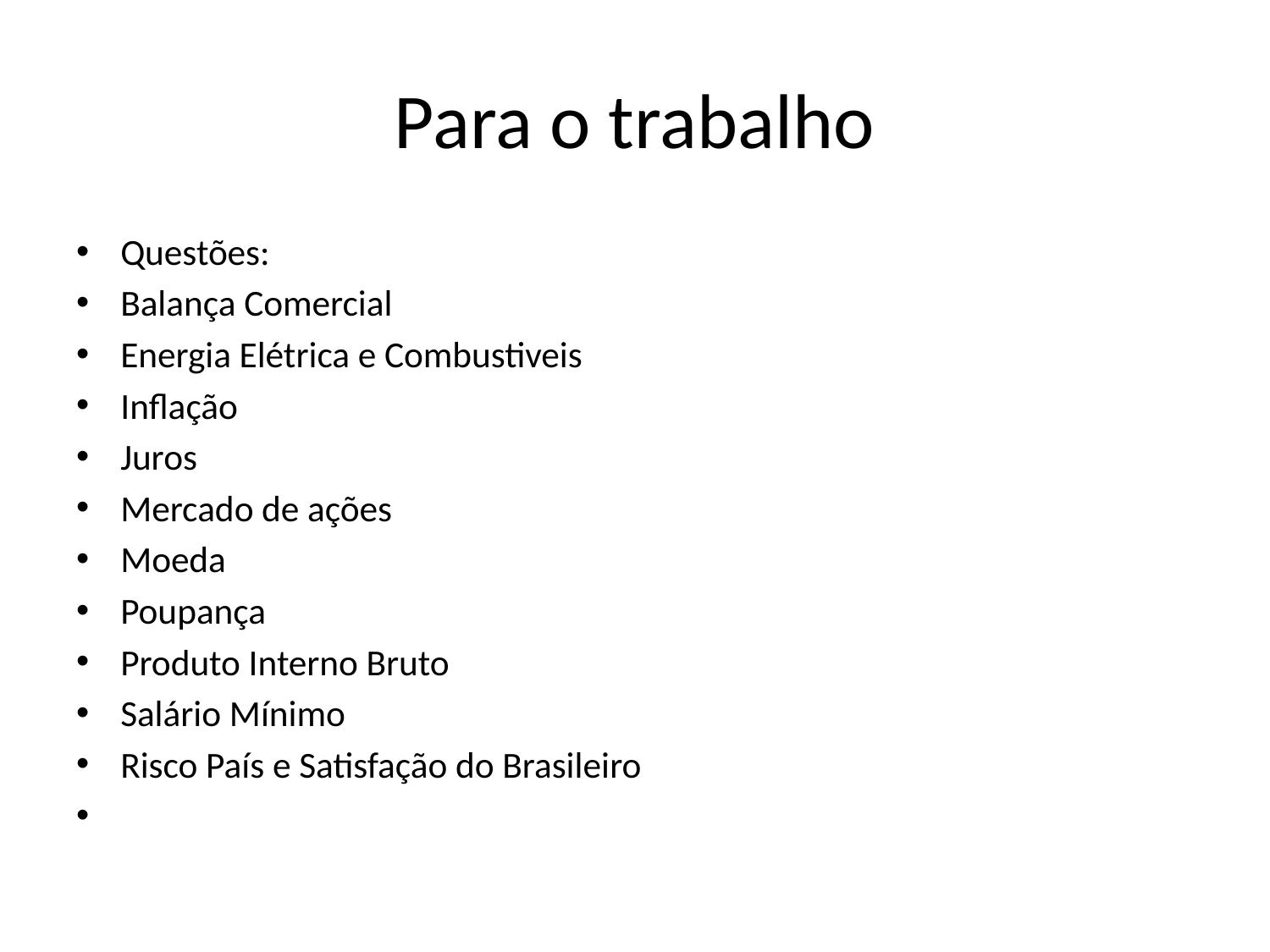

# Para o trabalho
Questões:
Balança Comercial
Energia Elétrica e Combustiveis
Inflação
Juros
Mercado de ações
Moeda
Poupança
Produto Interno Bruto
Salário Mínimo
Risco País e Satisfação do Brasileiro